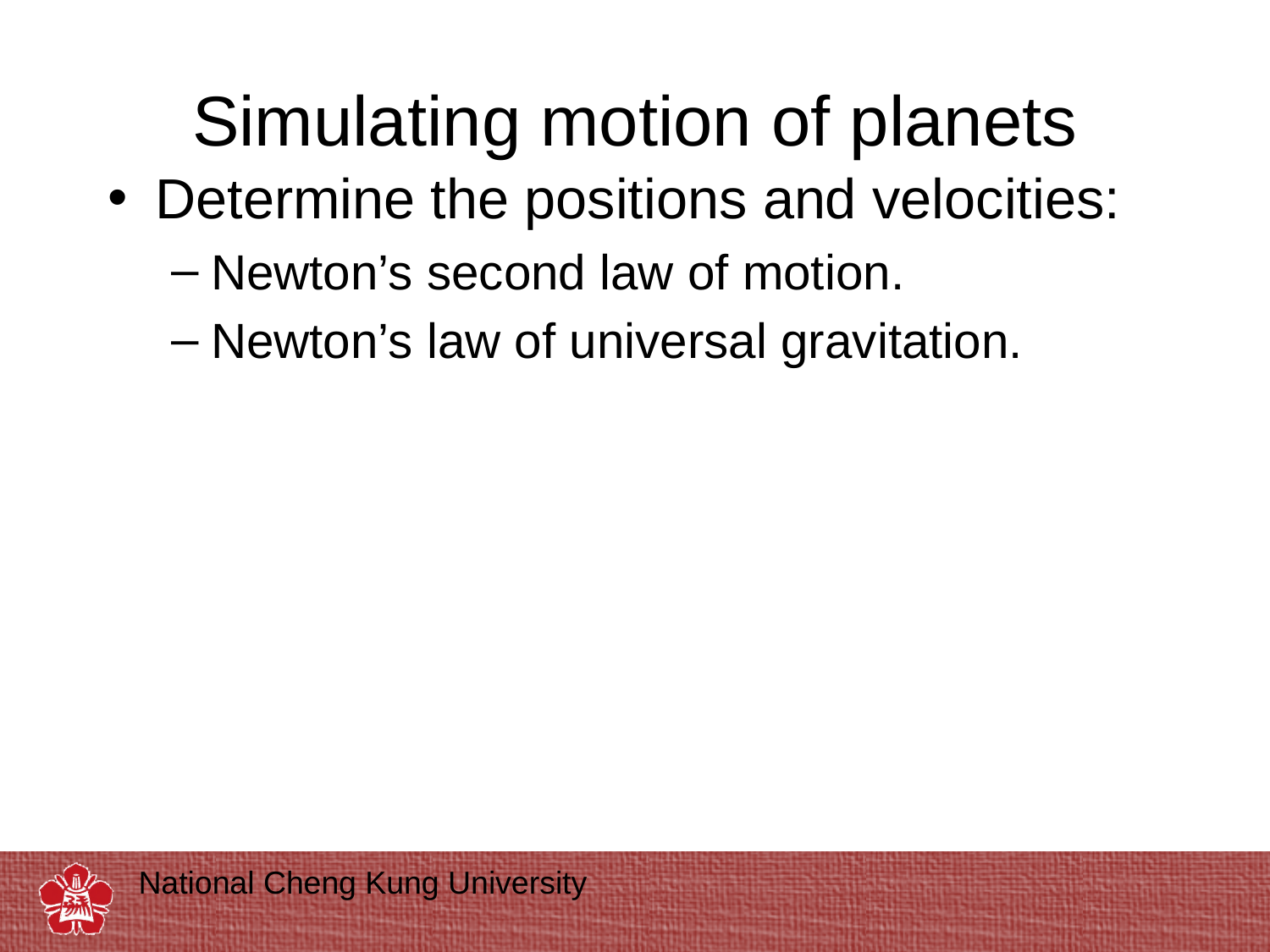

# Simulating motion of planets
Determine the positions and velocities:
Newton’s second law of motion.
Newton’s law of universal gravitation.